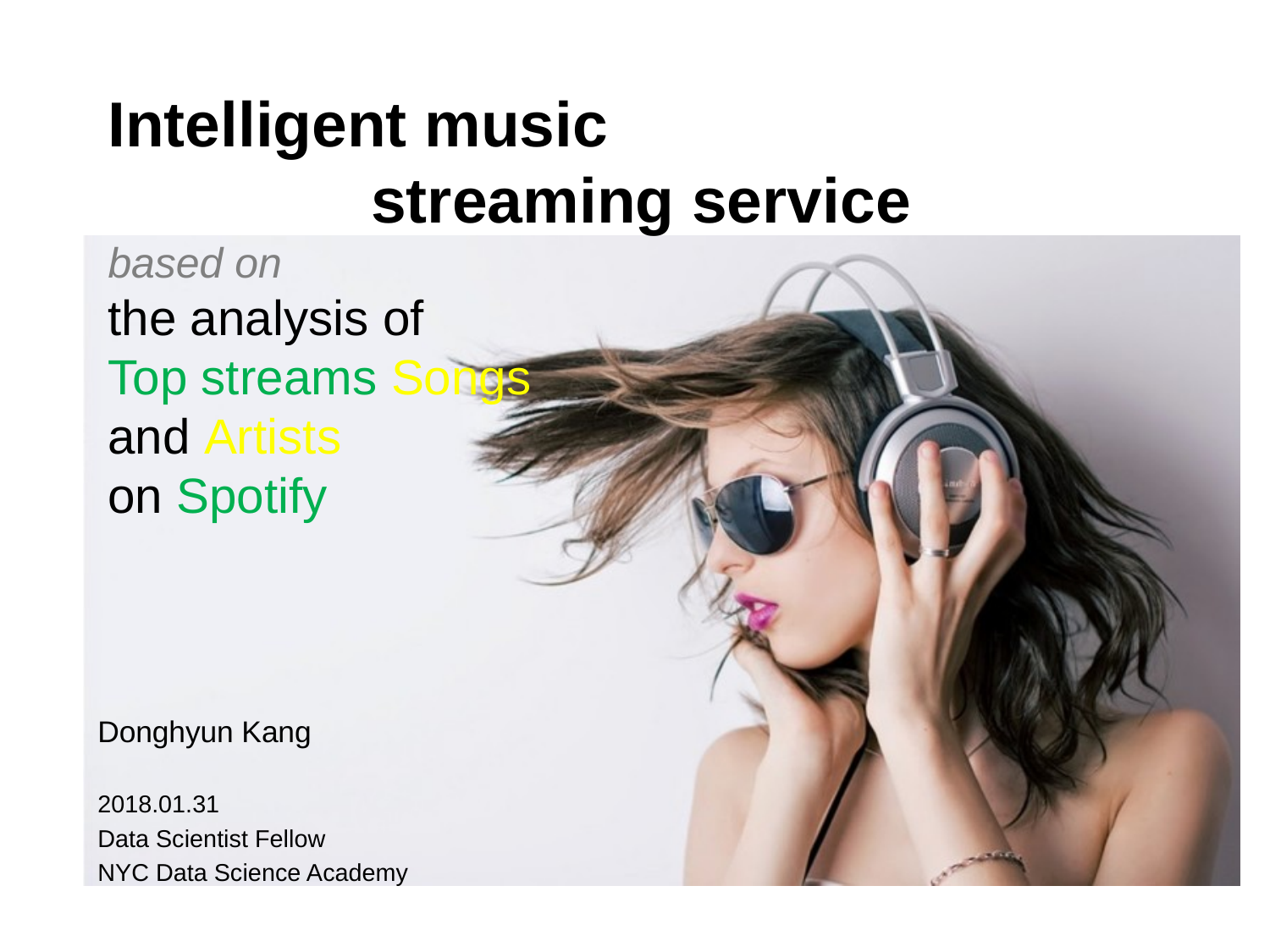

# Intelligent music streaming service based on the analysis of Top streams Songs and Artists on Spotify
Donghyun Kang
2018.01.31
Data Scientist Fellow
NYC Data Science Academy